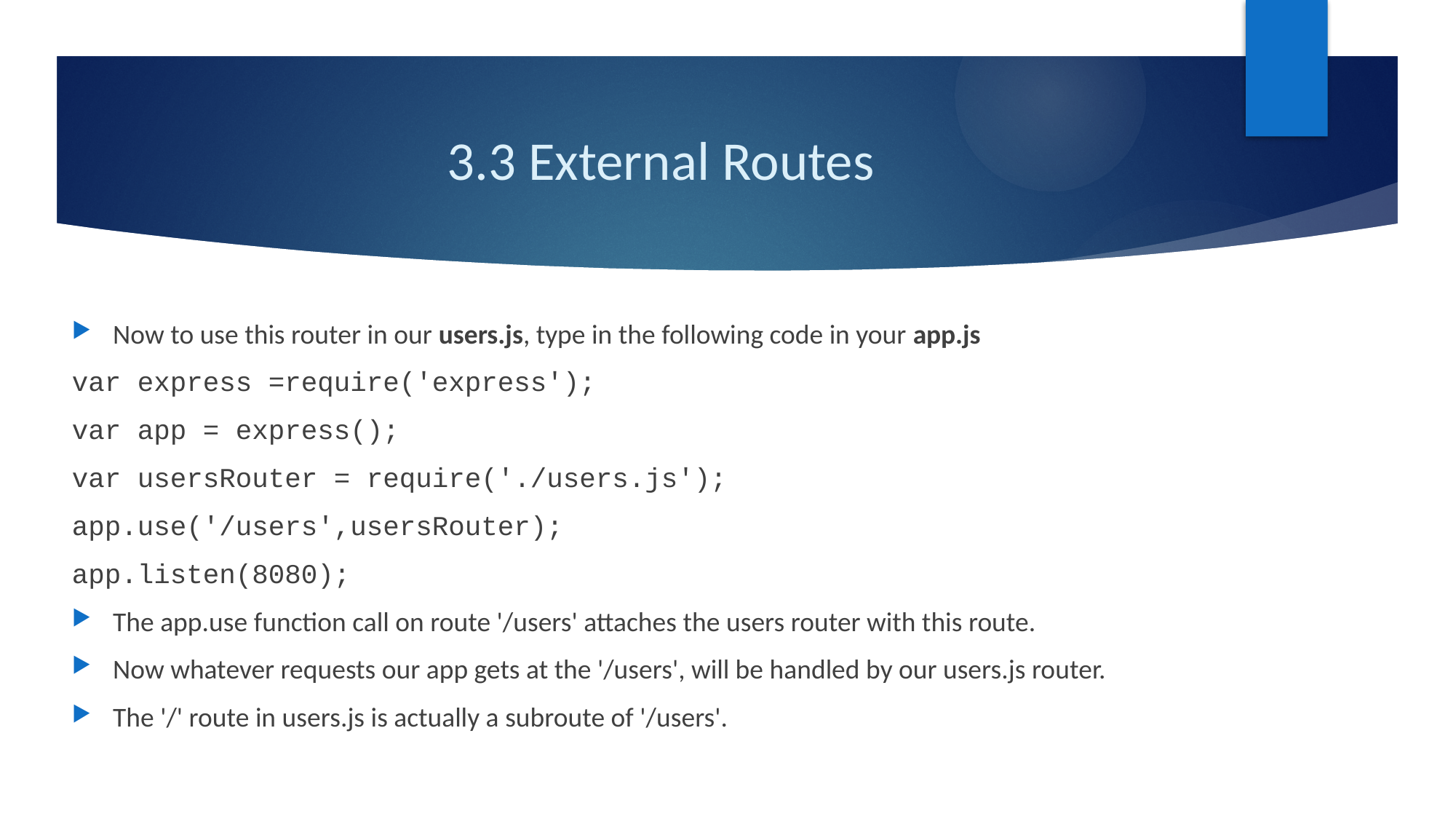

# 3.3 External Routes
Now to use this router in our users.js, type in the following code in your app.js
var express =require('express');
var app = express();
var usersRouter = require('./users.js');
app.use('/users',usersRouter);
app.listen(8080);
The app.use function call on route '/users' attaches the users router with this route.
Now whatever requests our app gets at the '/users', will be handled by our users.js router.
The '/' route in users.js is actually a subroute of '/users'.